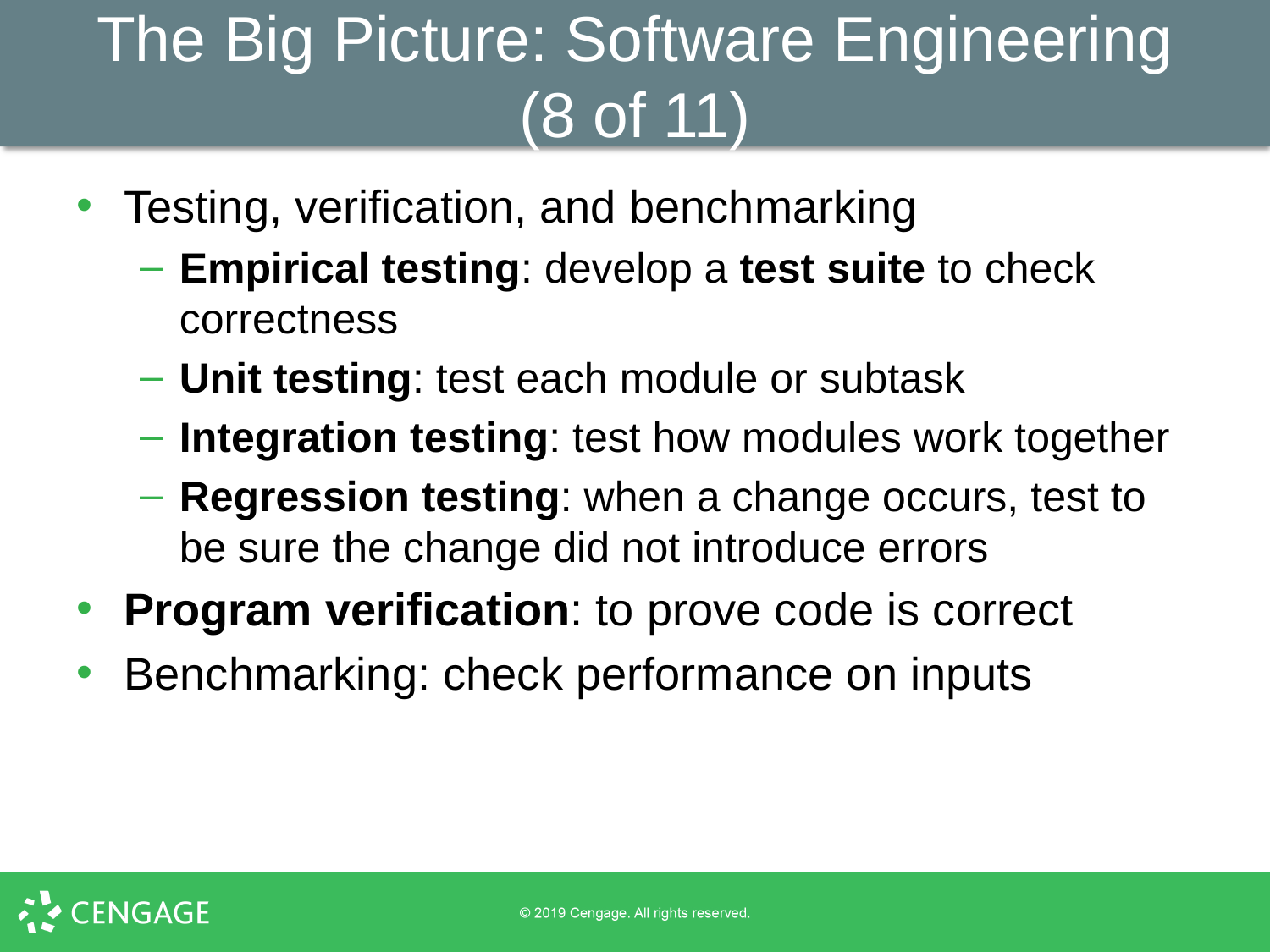

# The Big Picture: Software Engineering (8 of 11)
Testing, verification, and benchmarking
Empirical testing: develop a test suite to check correctness
Unit testing: test each module or subtask
Integration testing: test how modules work together
Regression testing: when a change occurs, test to be sure the change did not introduce errors
Program verification: to prove code is correct
Benchmarking: check performance on inputs